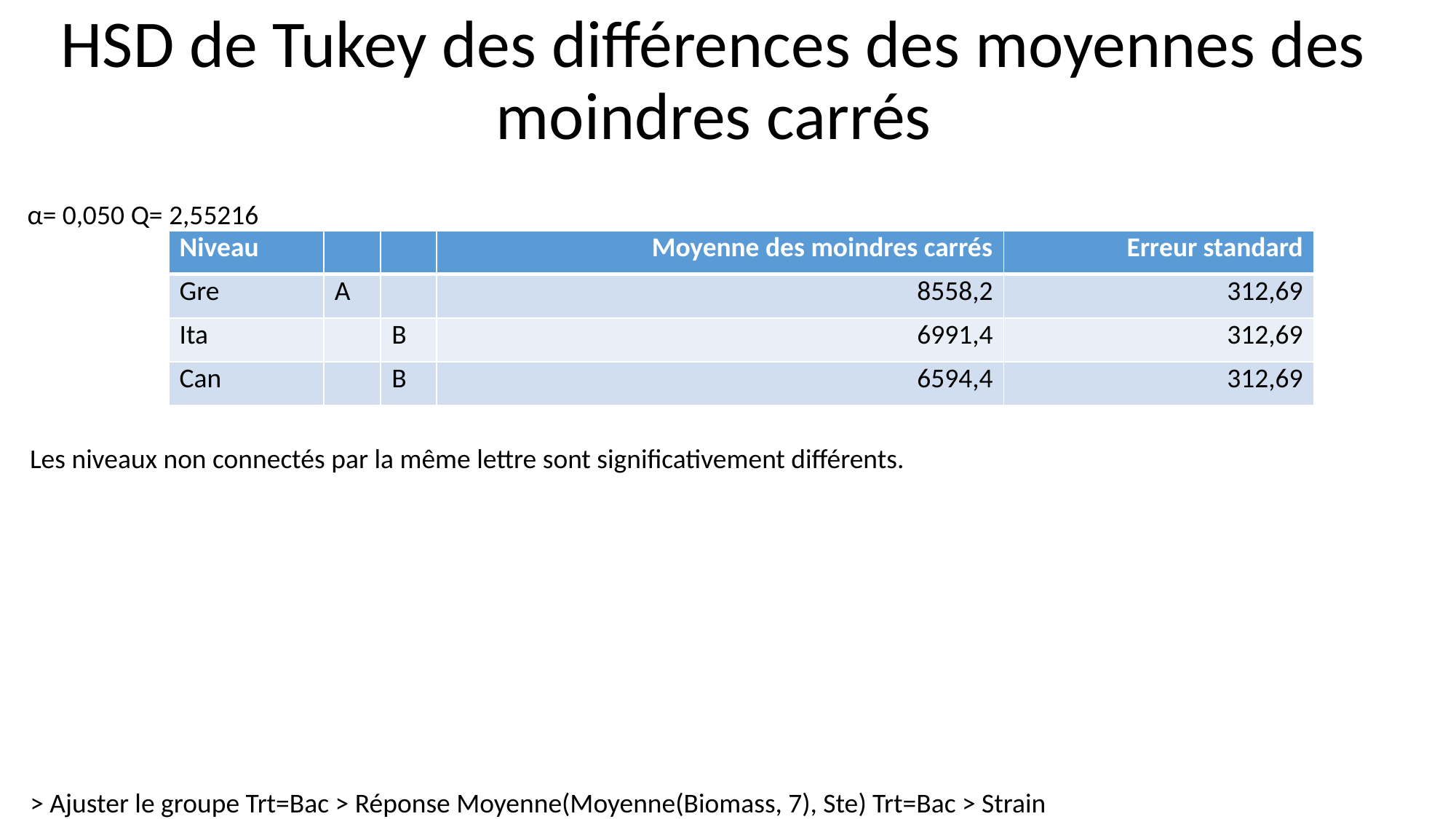

# HSD de Tukey des différences des moyennes des moindres carrés
α=
0,050
Q=
2,55216
| Niveau |  |  | Moyenne des moindres carrés | Erreur standard |
| --- | --- | --- | --- | --- |
| Gre | A |  | 8558,2 | 312,69 |
| Ita |  | B | 6991,4 | 312,69 |
| Can |  | B | 6594,4 | 312,69 |
Les niveaux non connectés par la même lettre sont significativement différents.
> Ajuster le groupe Trt=Bac > Réponse Moyenne(Moyenne(Biomass, 7), Ste) Trt=Bac > Strain